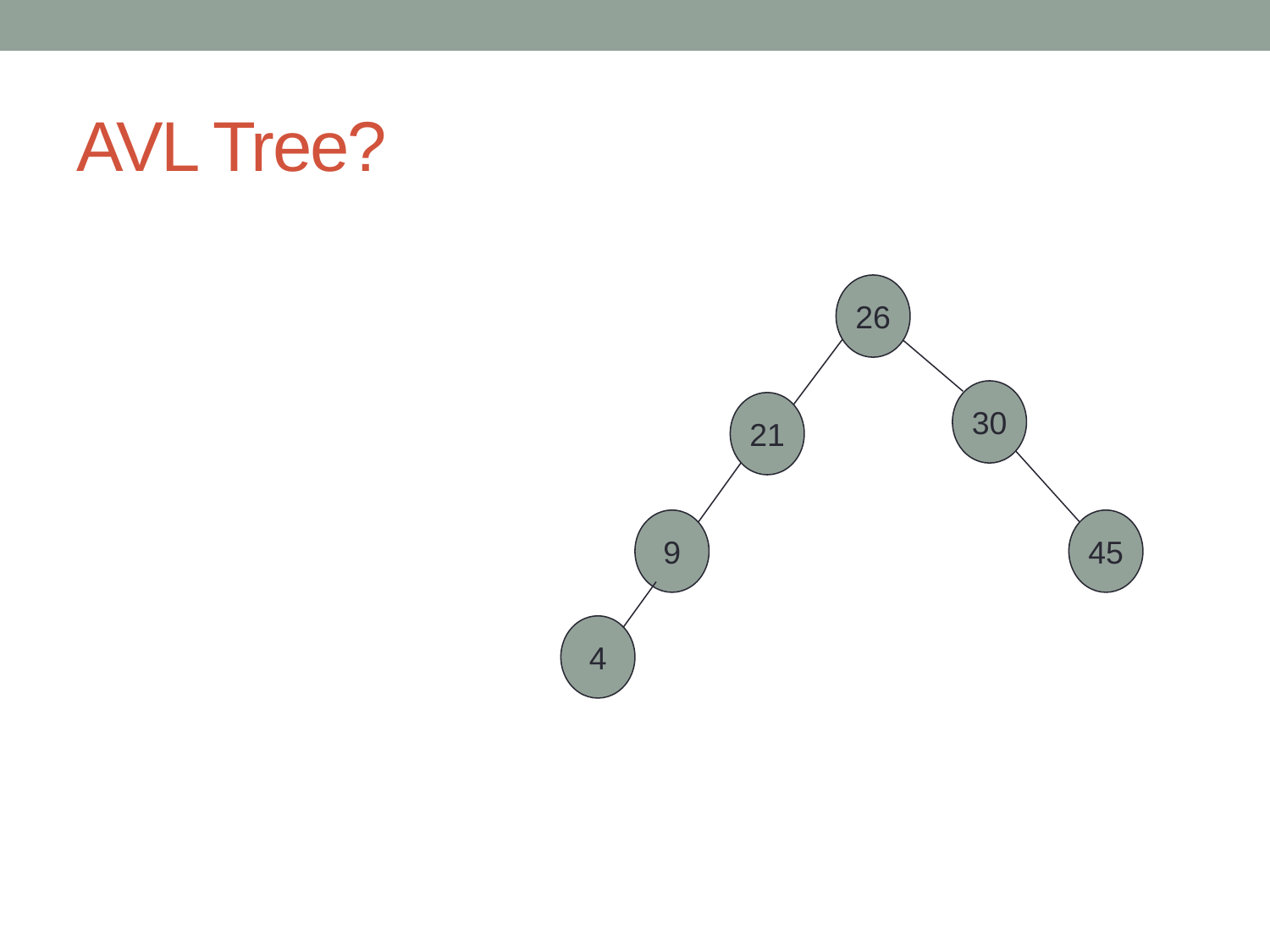

# AVL Tree?

26

30
21

9
45

4